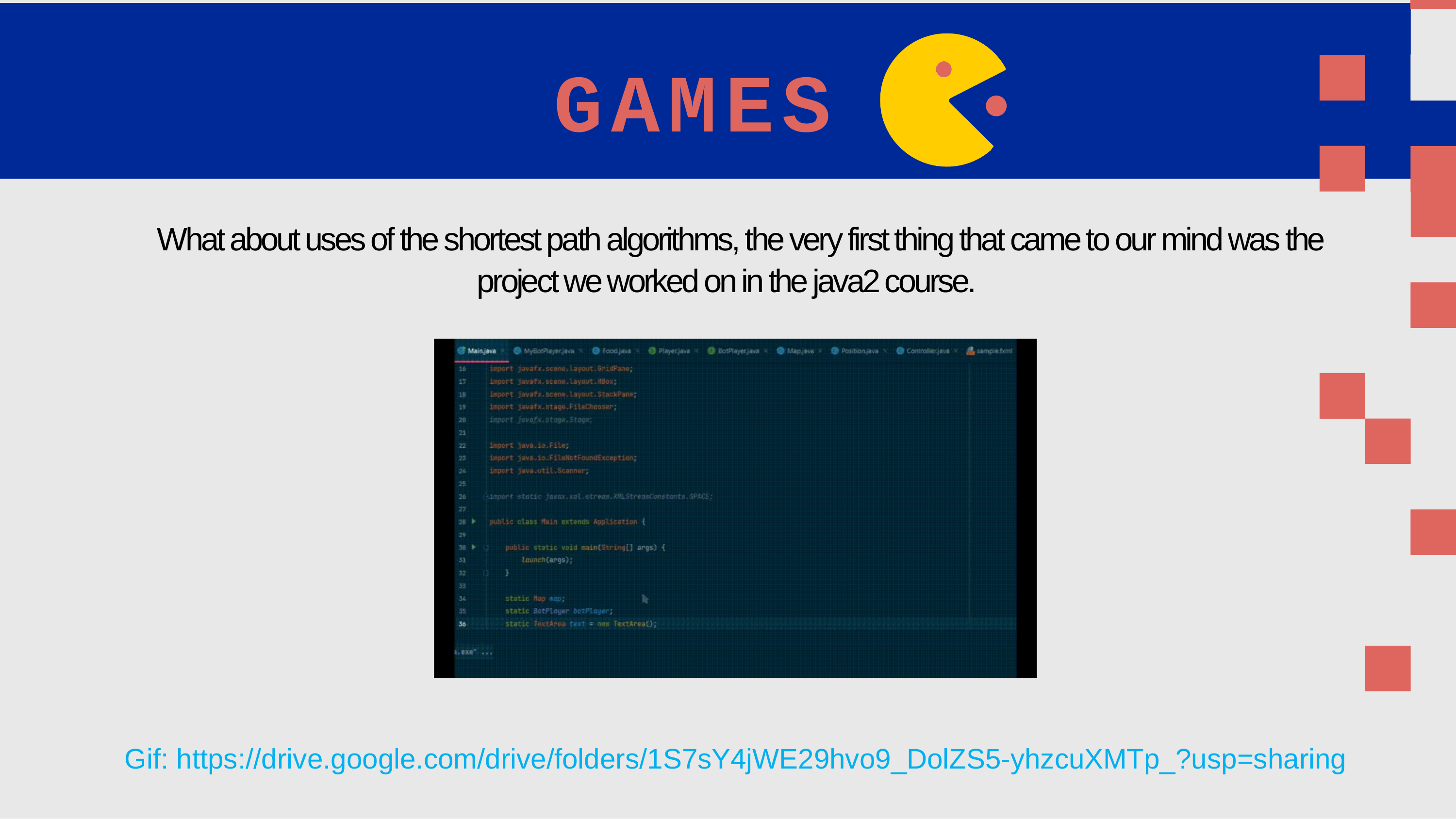

# GAMES

What about uses of the shortest path algorithms, the very first thing that came to our mind was the project we worked on in the java2 course.

Gif: https://drive.google.com/drive/folders/1S7sY4jWE29hvo9_DolZS5-yhzcuXMTp_?usp=sharing